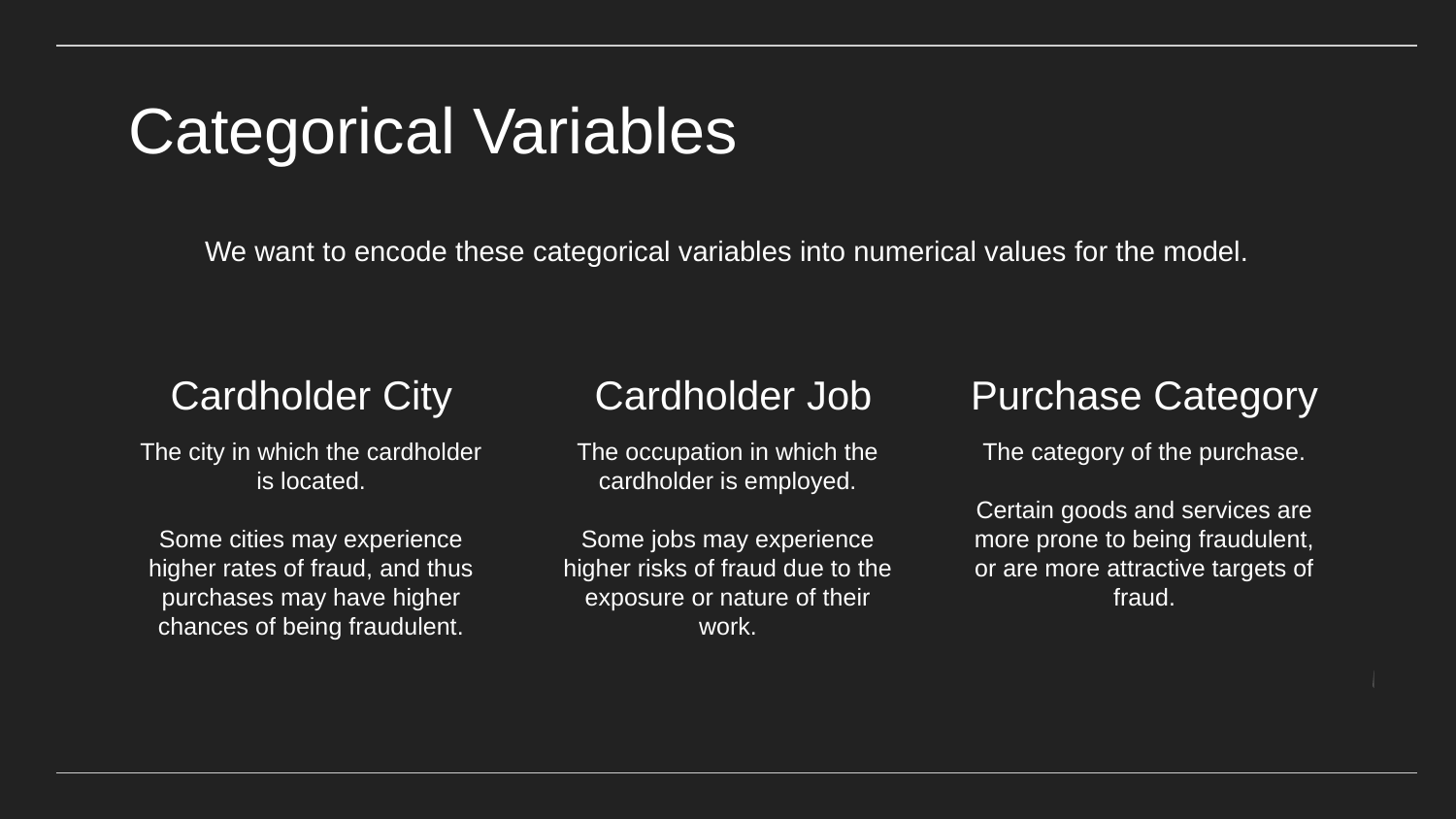

# Categorical Variables
We want to encode these categorical variables into numerical values for the model.

Purchase Category
Cardholder City
 Cardholder Job
The occupation in which the cardholder is employed.

Some jobs may experience higher risks of fraud due to the exposure or nature of their work.
The category of the purchase.

Certain goods and services are more prone to being fraudulent, or are more attractive targets of fraud.
The city in which the cardholder is located.

Some cities may experience higher rates of fraud, and thus purchases may have higher chances of being fraudulent.